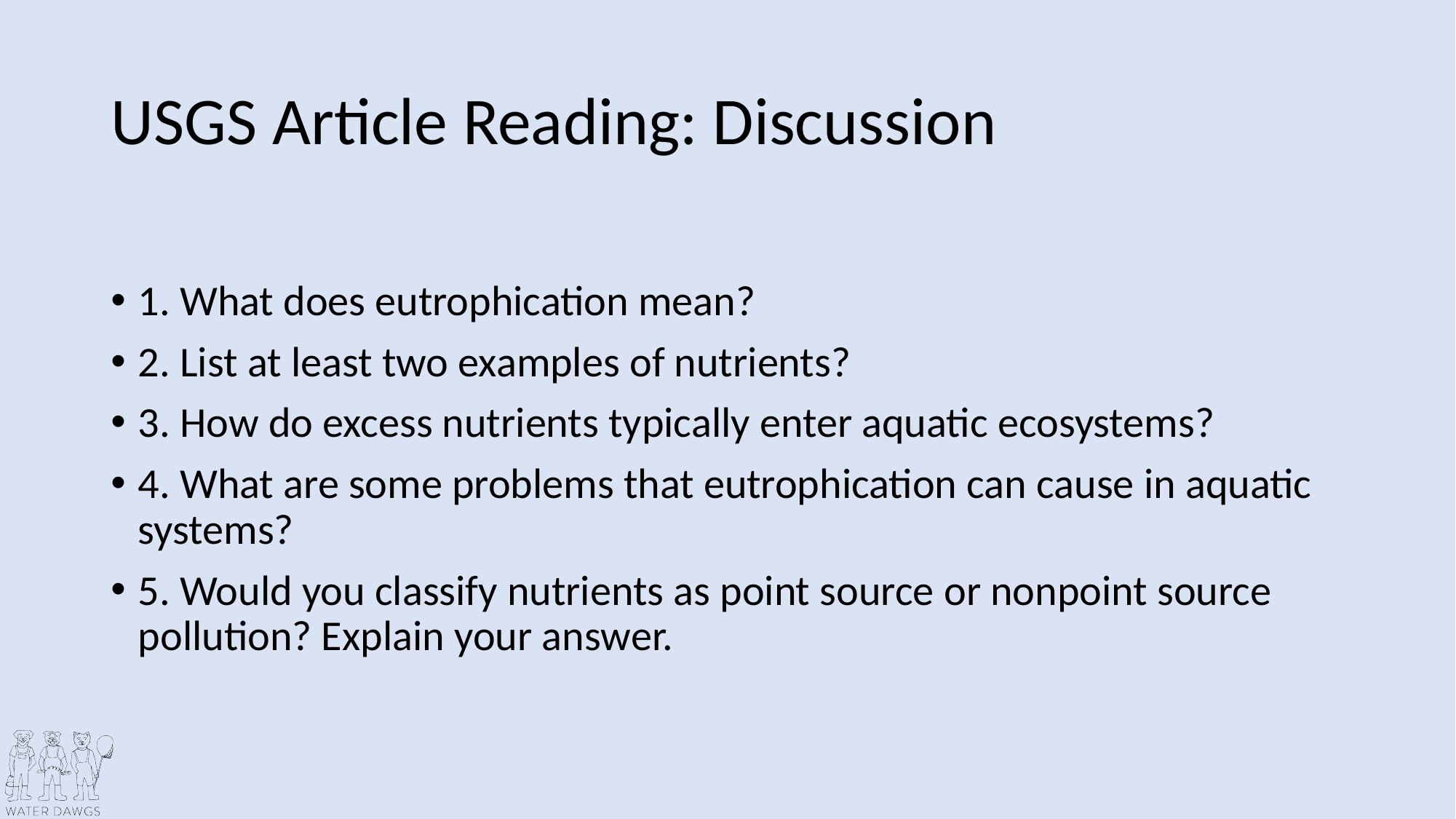

# USGS Article Reading: Discussion
1. What does eutrophication mean?
2. List at least two examples of nutrients?
3. How do excess nutrients typically enter aquatic ecosystems?
4. What are some problems that eutrophication can cause in aquatic systems?
5. Would you classify nutrients as point source or nonpoint source pollution? Explain your answer.